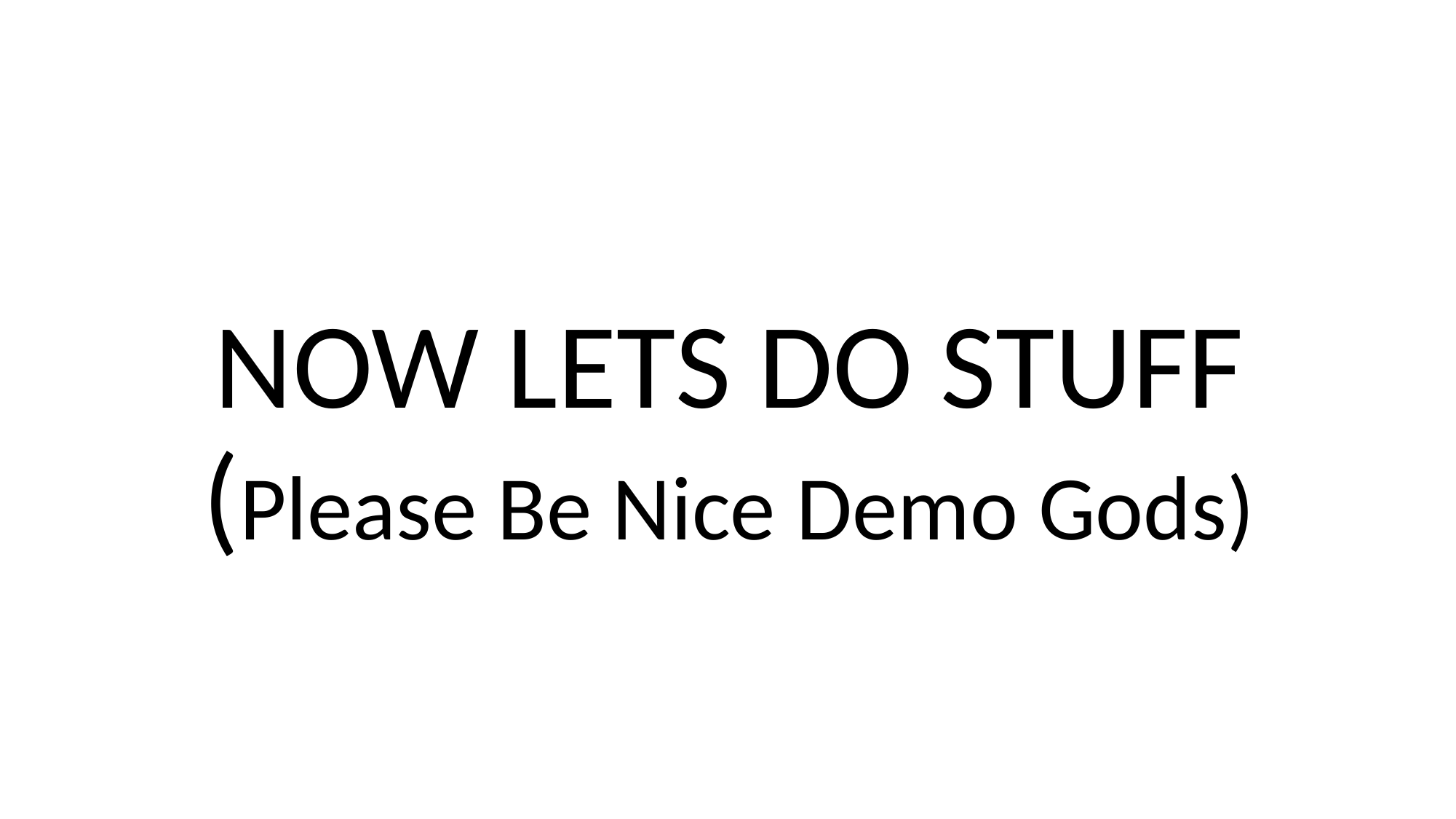

# NOW LETS DO STUFF (Please Be Nice Demo Gods)